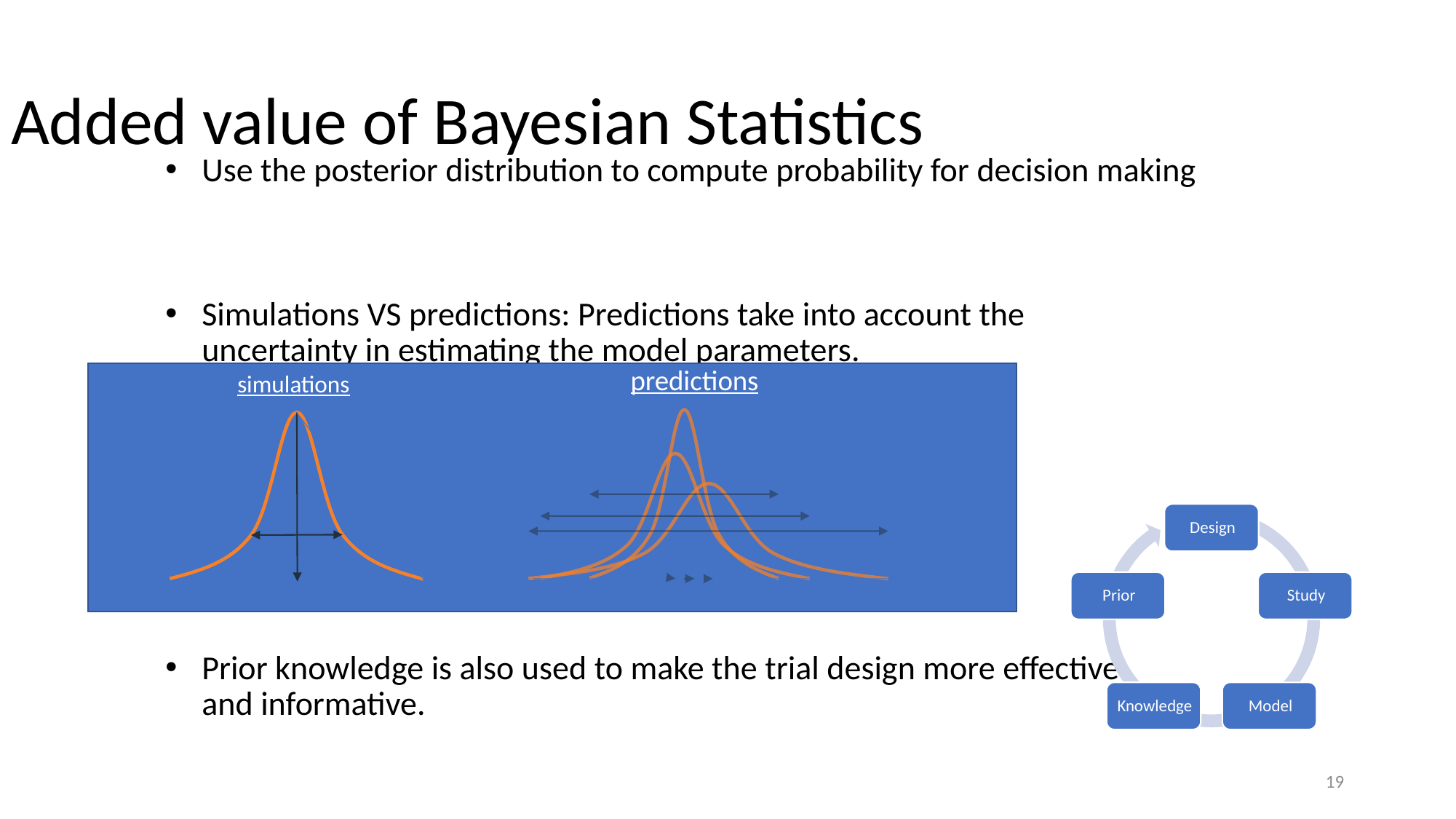

Added value of Bayesian Statistics
Use the posterior distribution to compute probability for decision making

Simulations VS predictions: Predictions take into account the
uncertainty in estimating the model parameters.

Prior knowledge is also used to make the trial design more effective
and informative.
predictions

simulations

Design
Study
Model
Knowledge
Prior
19